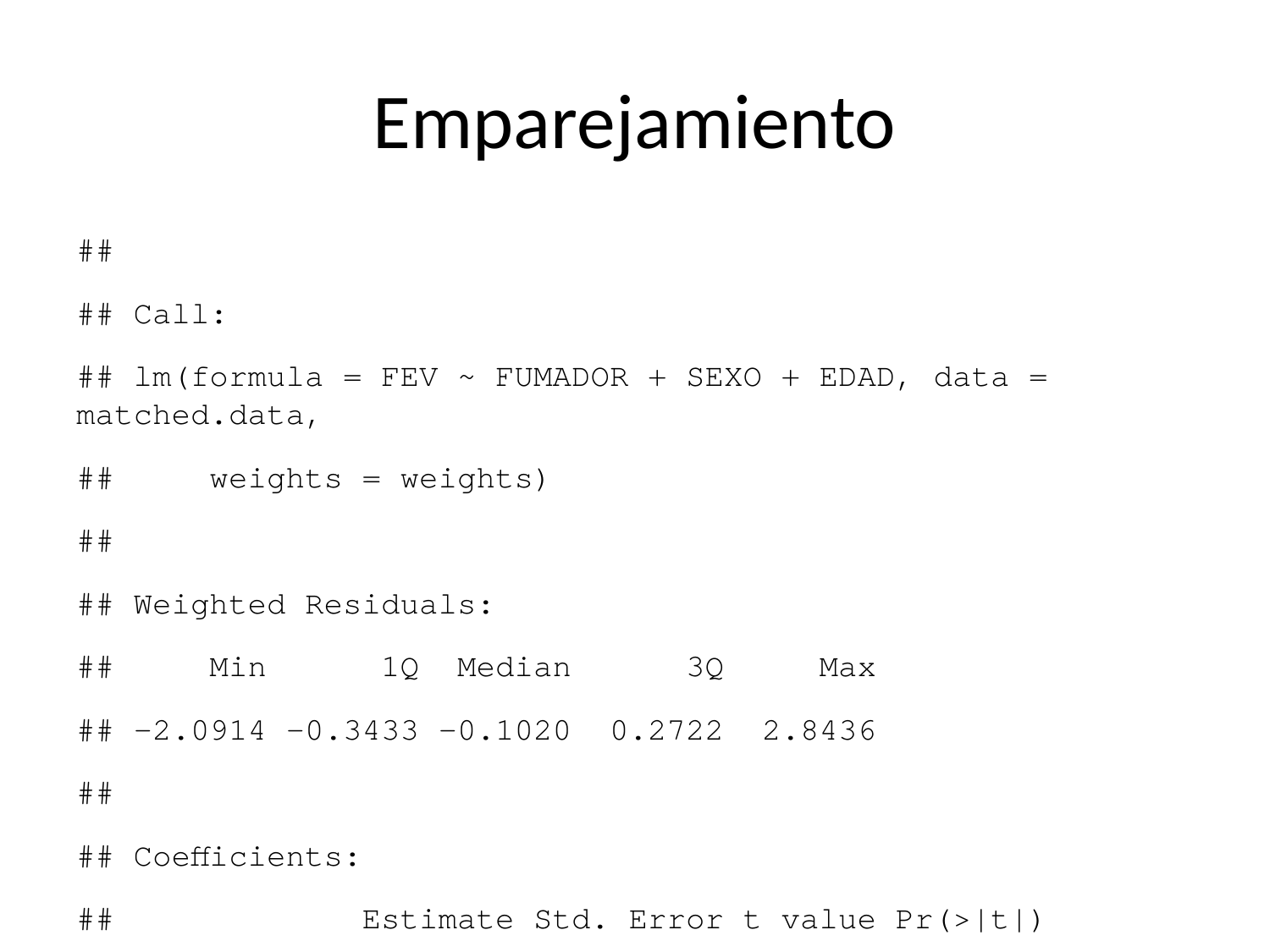

# Emparejamiento
##
## Call:
## lm(formula = FEV ~ FUMADOR + SEXO + EDAD, data = matched.data,
##     weights = weights)
##
## Weighted Residuals:
##     Min      1Q  Median      3Q     Max
## -2.0914 -0.3433 -0.1020  0.2722  2.8436
##
## Coefficients:
##             Estimate Std. Error t value Pr(>|t|)
## (Intercept)  1.25193    0.17810   7.030 9.53e-12 ***
## FUMADOR     -0.07114    0.07591  -0.937    0.349
## SEXO         0.78461    0.05836  13.444  < 2e-16 ***
## EDAD         0.13239    0.01343   9.857  < 2e-16 ***
## ---
## Signif. codes:  0 '***' 0.001 '**' 0.01 '*' 0.05 '.' 0.1 ' ' 1
##
## Residual standard error: 0.5515 on 384 degrees of freedom
## Multiple R-squared:  0.4813, Adjusted R-squared:  0.4773
## F-statistic: 118.8 on 3 and 384 DF,  p-value: < 2.2e-16